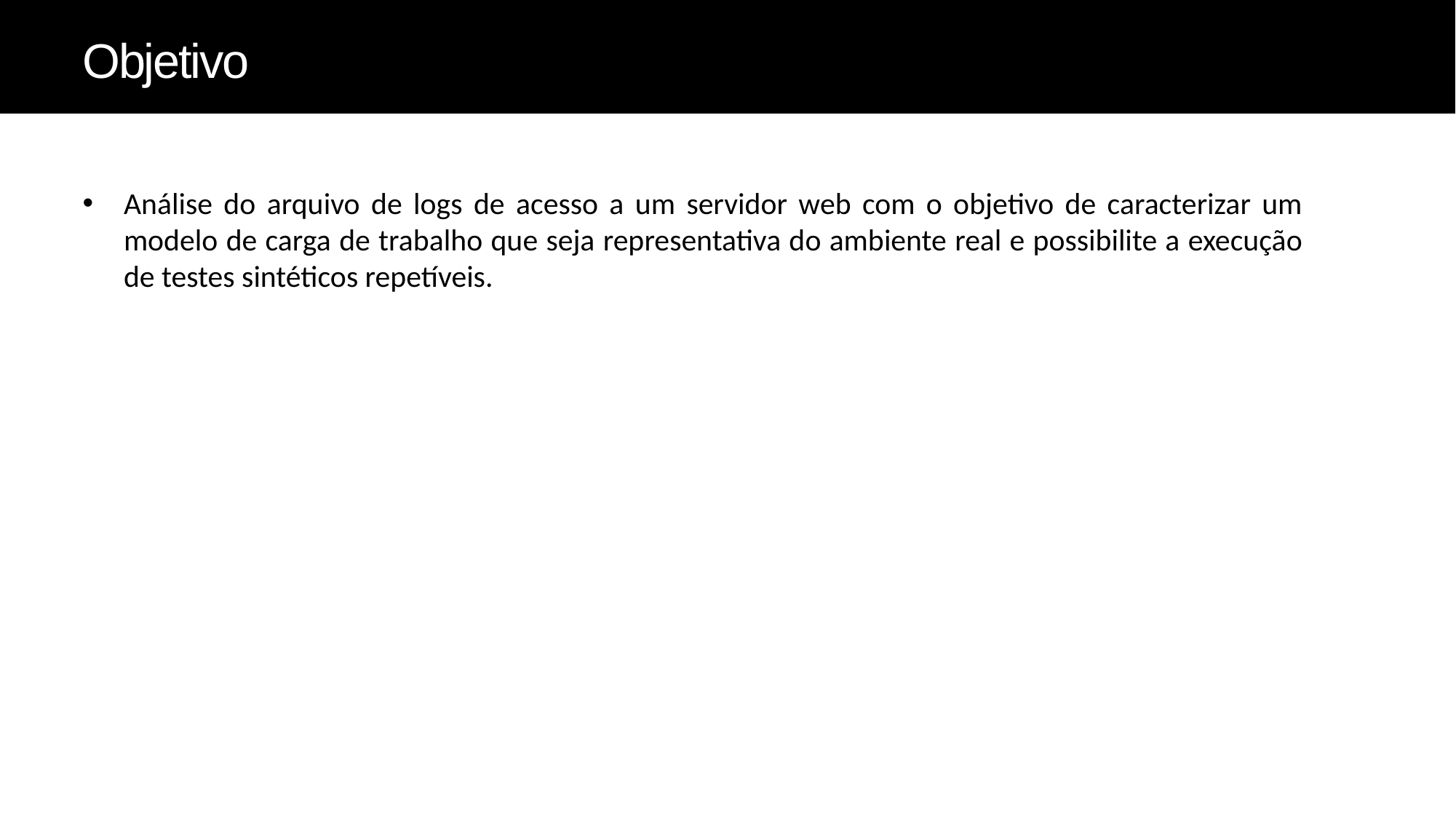

Objetivo
Análise do arquivo de logs de acesso a um servidor web com o objetivo de caracterizar um modelo de carga de trabalho que seja representativa do ambiente real e possibilite a execução de testes sintéticos repetíveis.